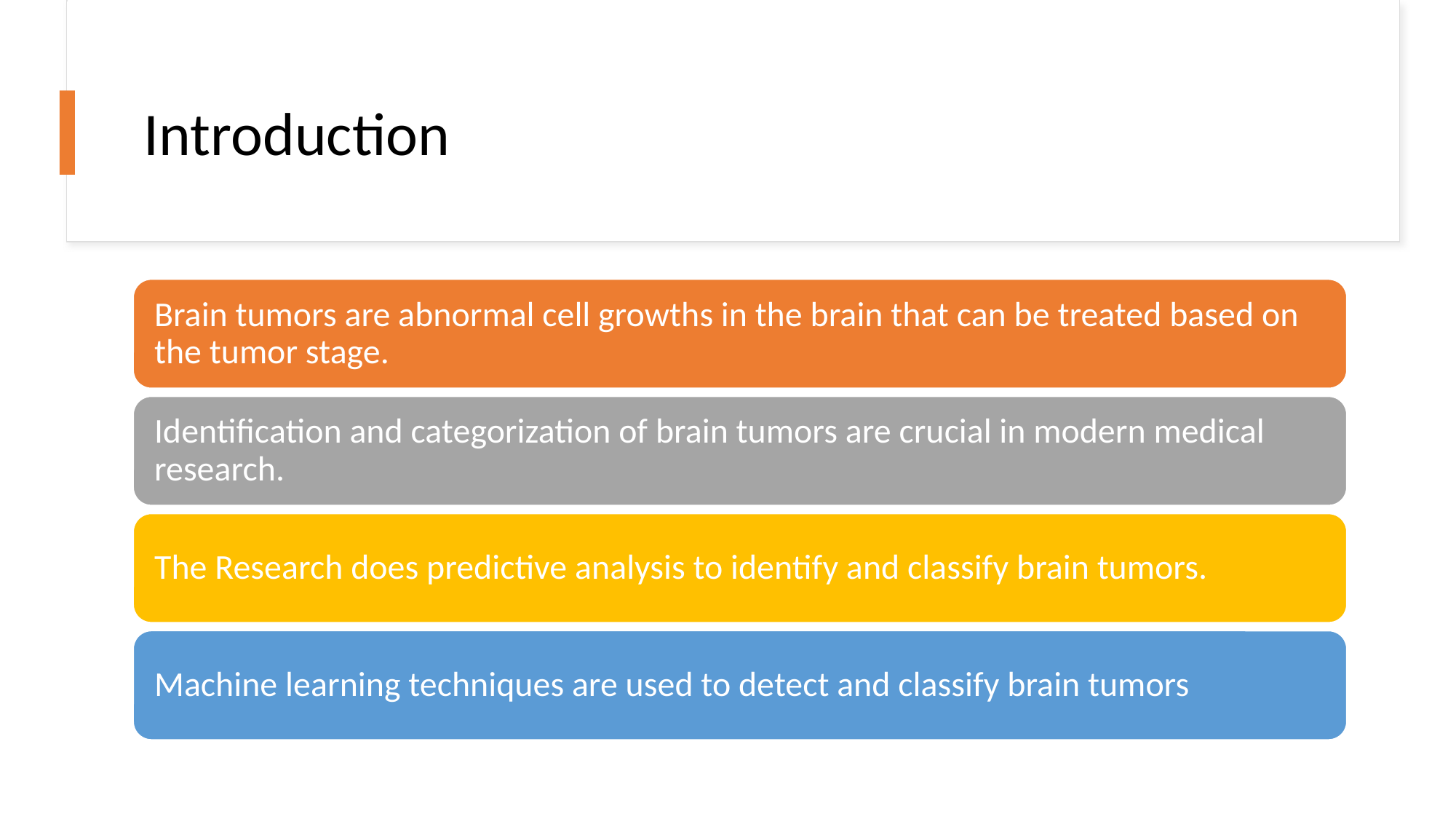

# Introduction

Brain tumors are abnormal cell growths in the brain that can be treated based on the tumor stage.
Identification and categorization of brain tumors are crucial in modern medical research.
The Research does predictive analysis to identify and classify brain tumors.
Machine learning techniques are used to detect and classify brain tumors